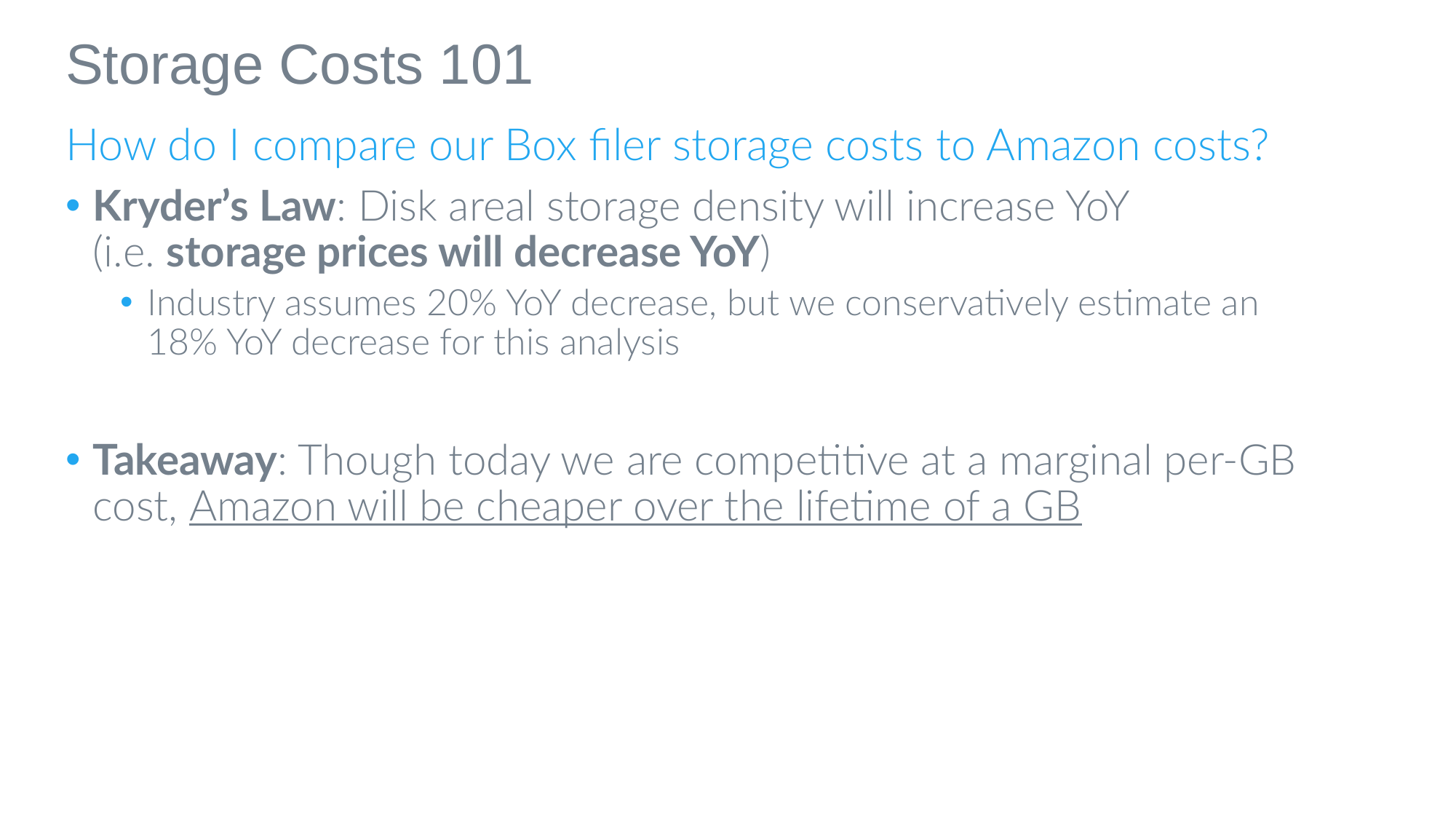

# Storage Costs 101
How do I compare our Box filer storage costs to Amazon costs?
Kryder’s Law: Disk areal storage density will increase YoY
(i.e. storage prices will decrease YoY)
Industry assumes 20% YoY decrease, but we conservatively estimate an 18% YoY decrease for this analysis

Takeaway: Though today we are competitive at a marginal per-GB cost, Amazon will be cheaper over the lifetime of a GB